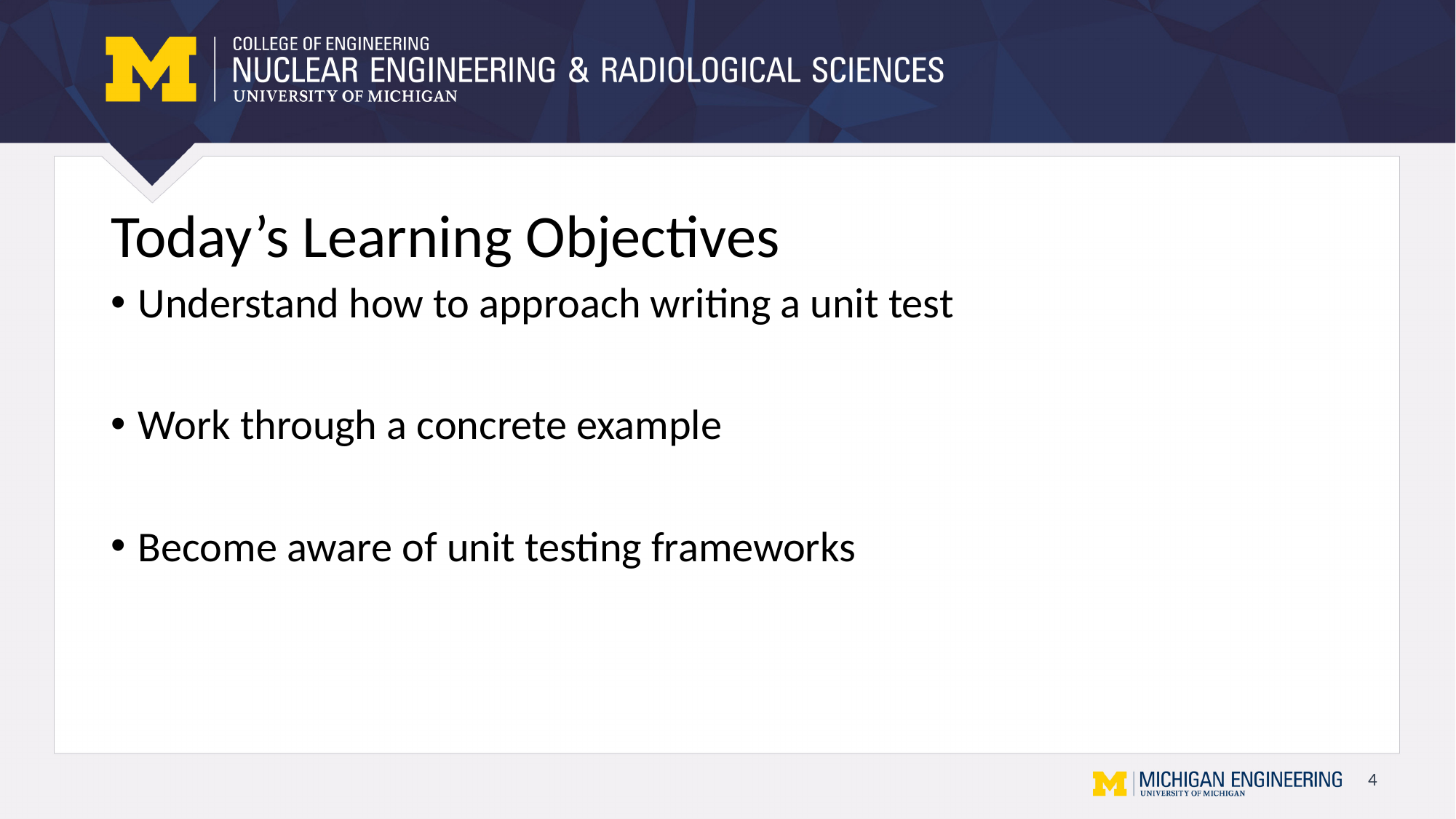

# Today’s Learning Objectives
Understand how to approach writing a unit test

Work through a concrete example

Become aware of unit testing frameworks